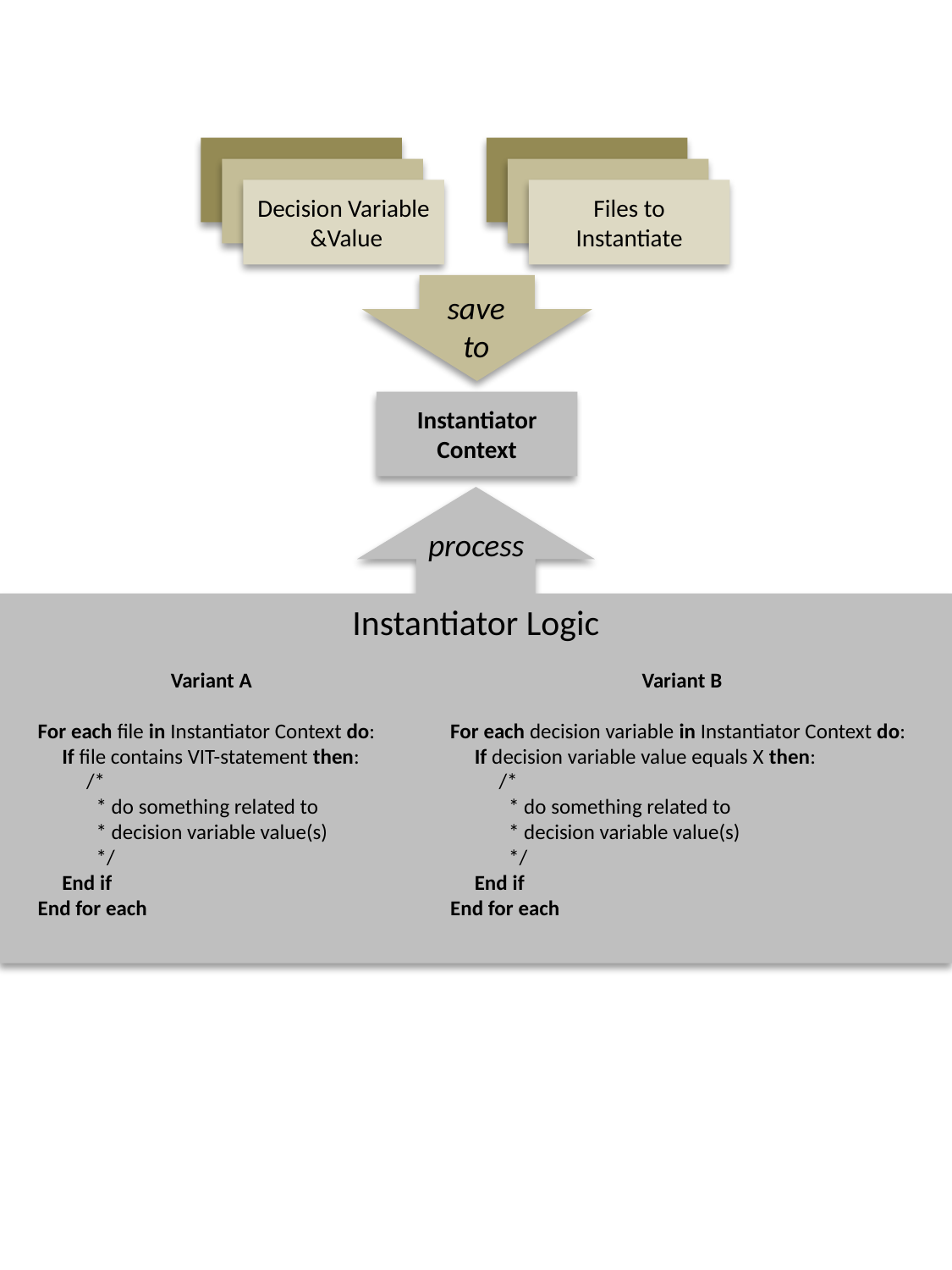

Decision Variable
 &Value

Files to Instantiate

save
to
Instantiator Context
Instantiator Logic
Variant A

For each file in Instantiator Context do:
     If file contains VIT-statement then:
          /*
            * do something related to
            * decision variable value(s)
            */
     End if
End for each
Variant B

For each decision variable in Instantiator Context do:
     If decision variable value equals X then:
          /*
            * do something related to
            * decision variable value(s)
            */
     End if
End for each
process